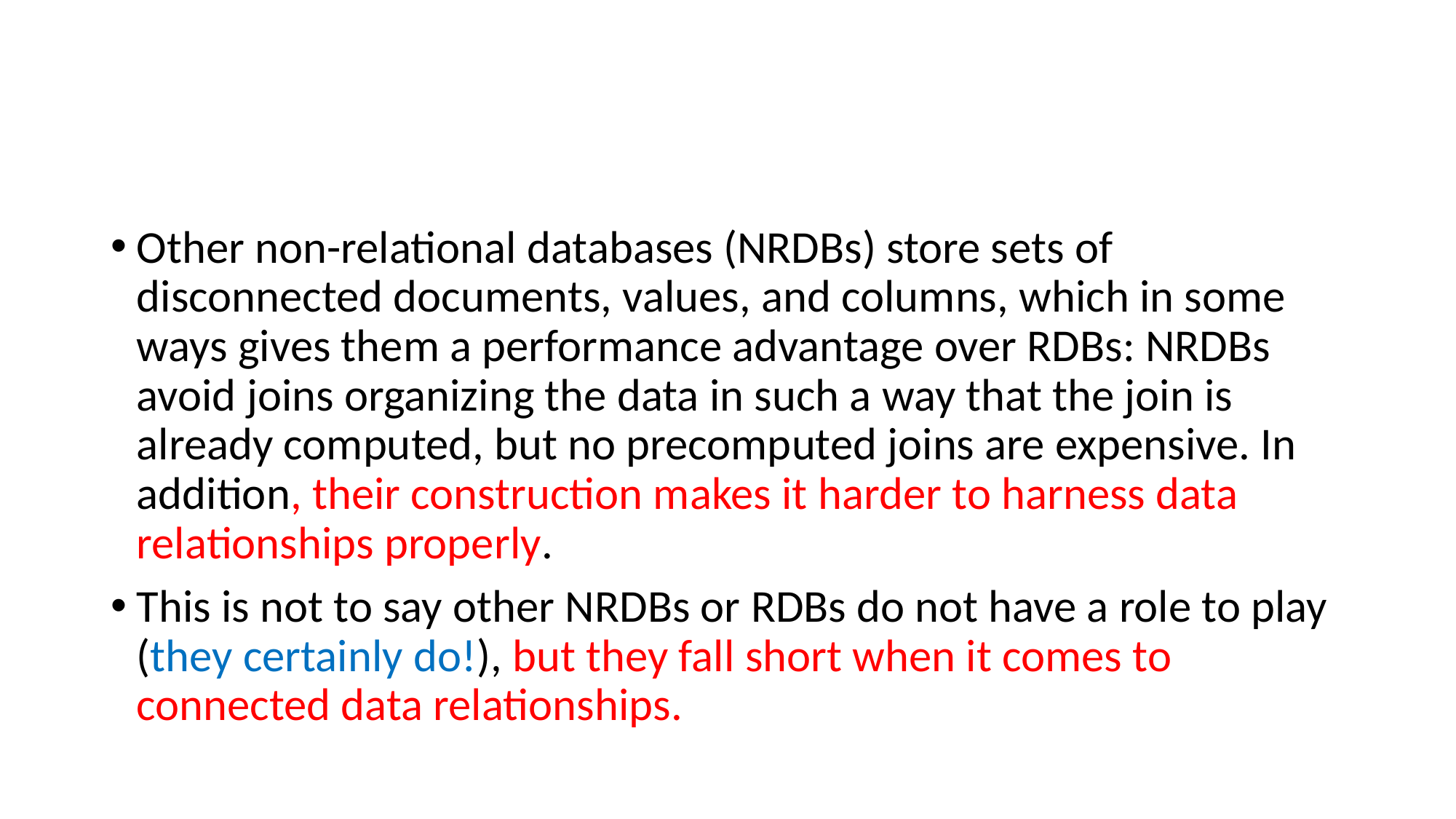

#
Other non-relational databases (NRDBs) store sets of disconnected documents, values, and columns, which in some ways gives them a performance advantage over RDBs: NRDBs avoid joins organizing the data in such a way that the join is already computed, but no precomputed joins are expensive. In addition, their construction makes it harder to harness data relationships properly.
This is not to say other NRDBs or RDBs do not have a role to play (they certainly do!), but they fall short when it comes to connected data relationships.